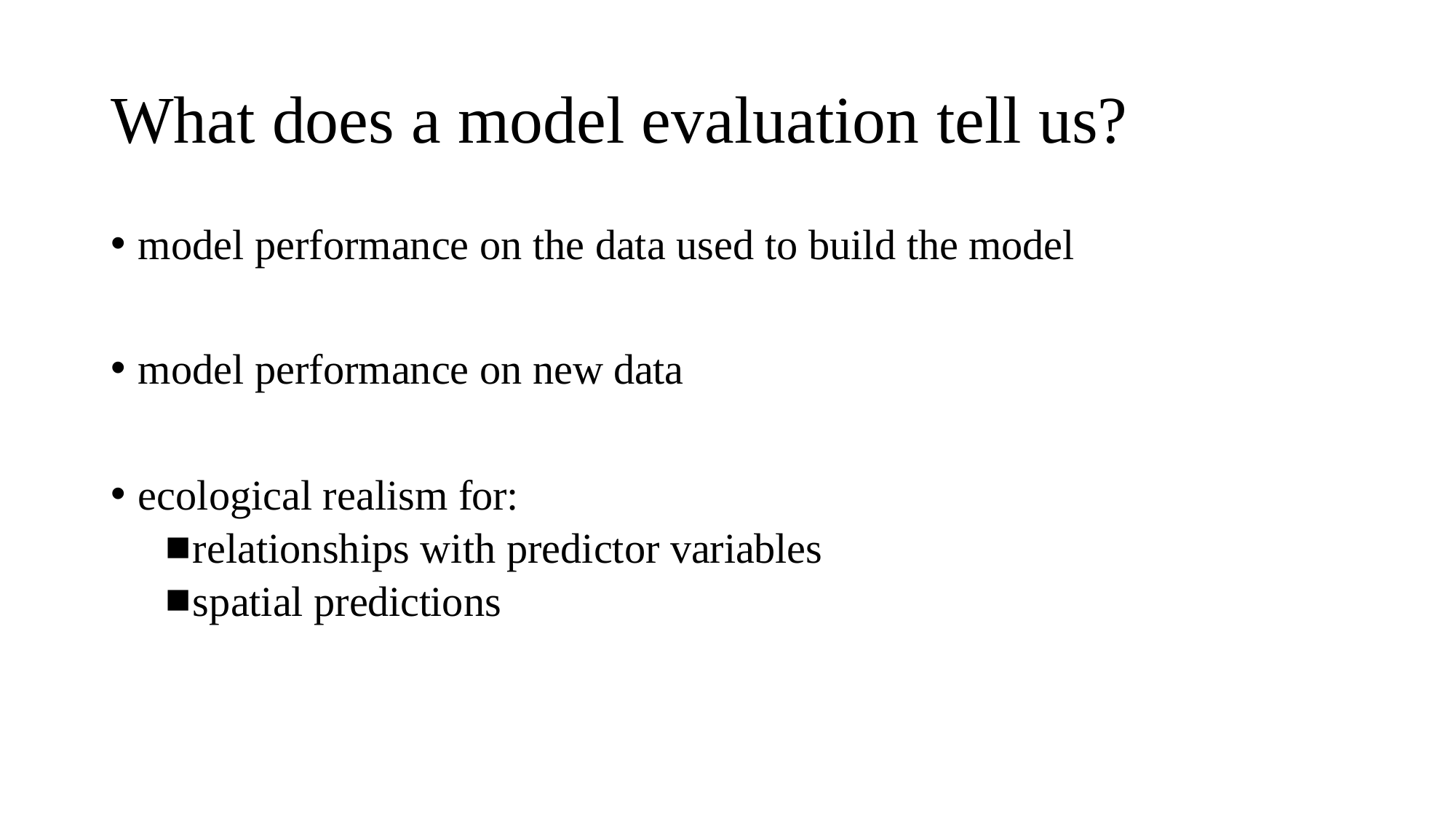

# What does a model evaluation tell us?
model performance on the data used to build the model

model performance on new data

ecological realism for:
relationships with predictor variables
spatial predictions